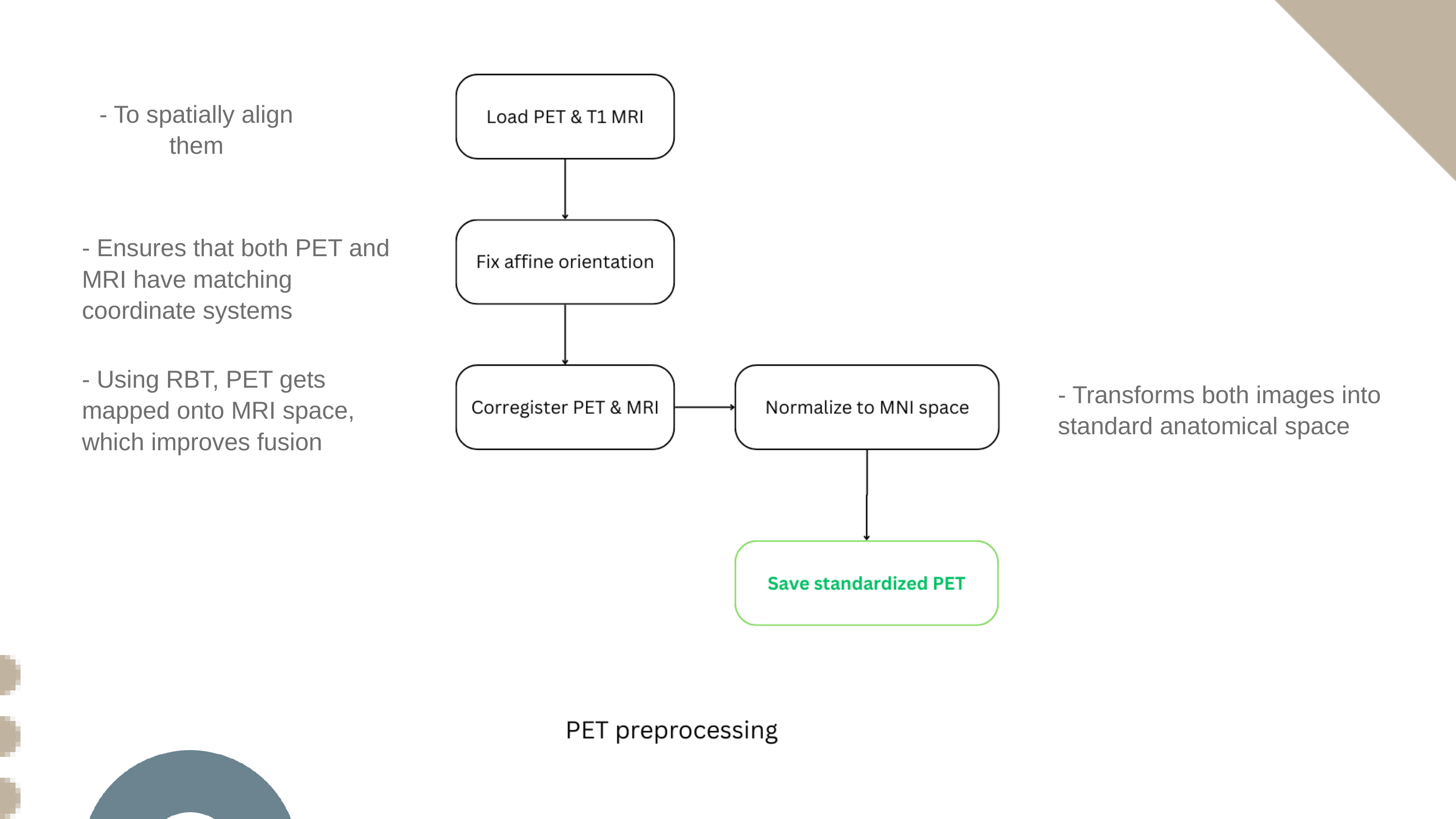

- To spatially align them
- Ensures that both PET and MRI have matching coordinate systems
- Using RBT, PET gets mapped onto MRI space, which improves fusion
- Transforms both images into standard anatomical space